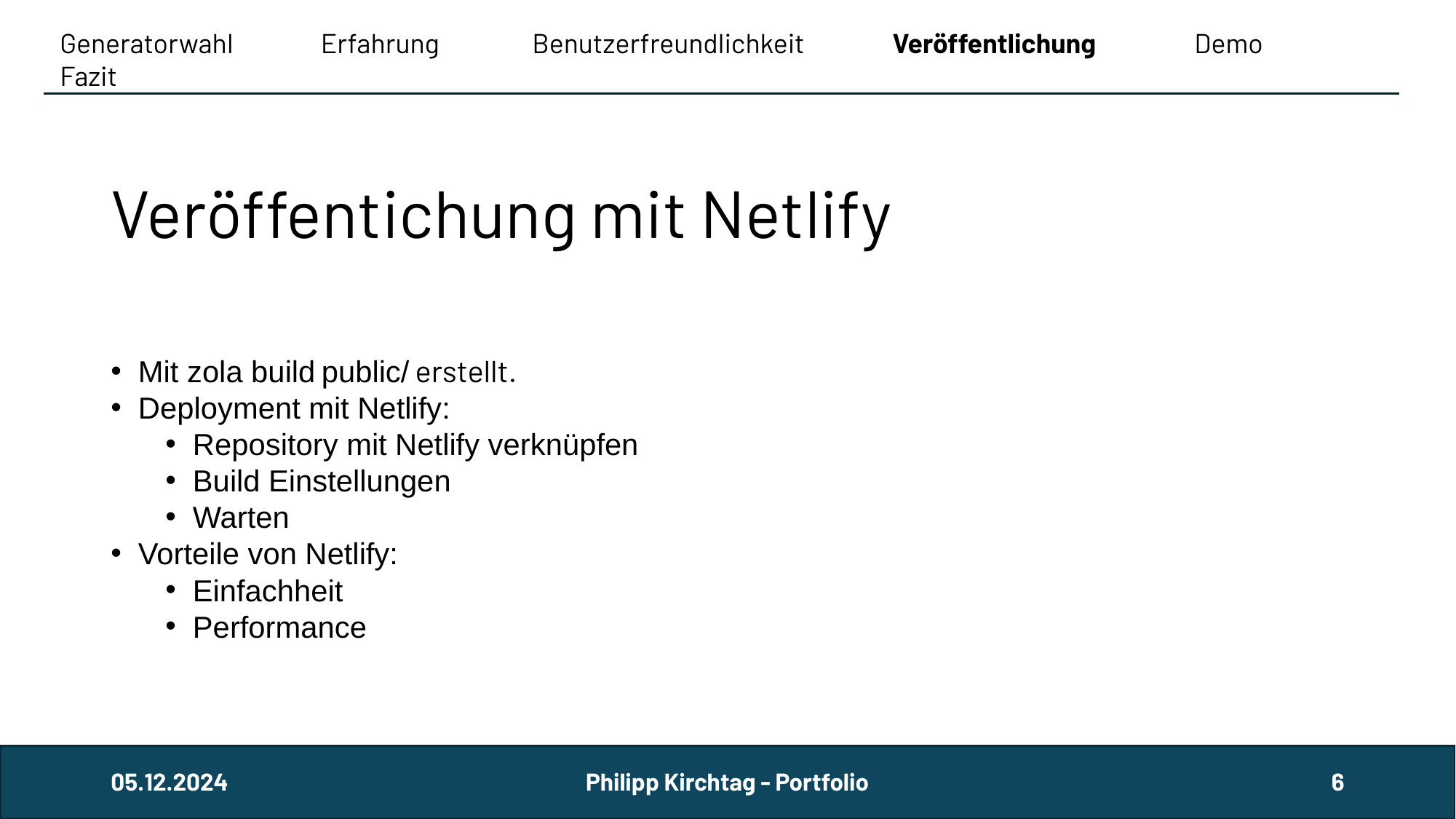

Generatorwahl                Erfahrung                 Benutzerfreundlichkeit                Veröffentlichung                  Demo             Fazit
# Veröffentichung mit Netlify
Mit zola build public/ erstellt.
Deployment mit Netlify:
Repository mit Netlify verknüpfen
Build Einstellungen
Warten
Vorteile von Netlify:
Einfachheit
Performance
05.12.2024
Philipp Kirchtag - Portfolio
6